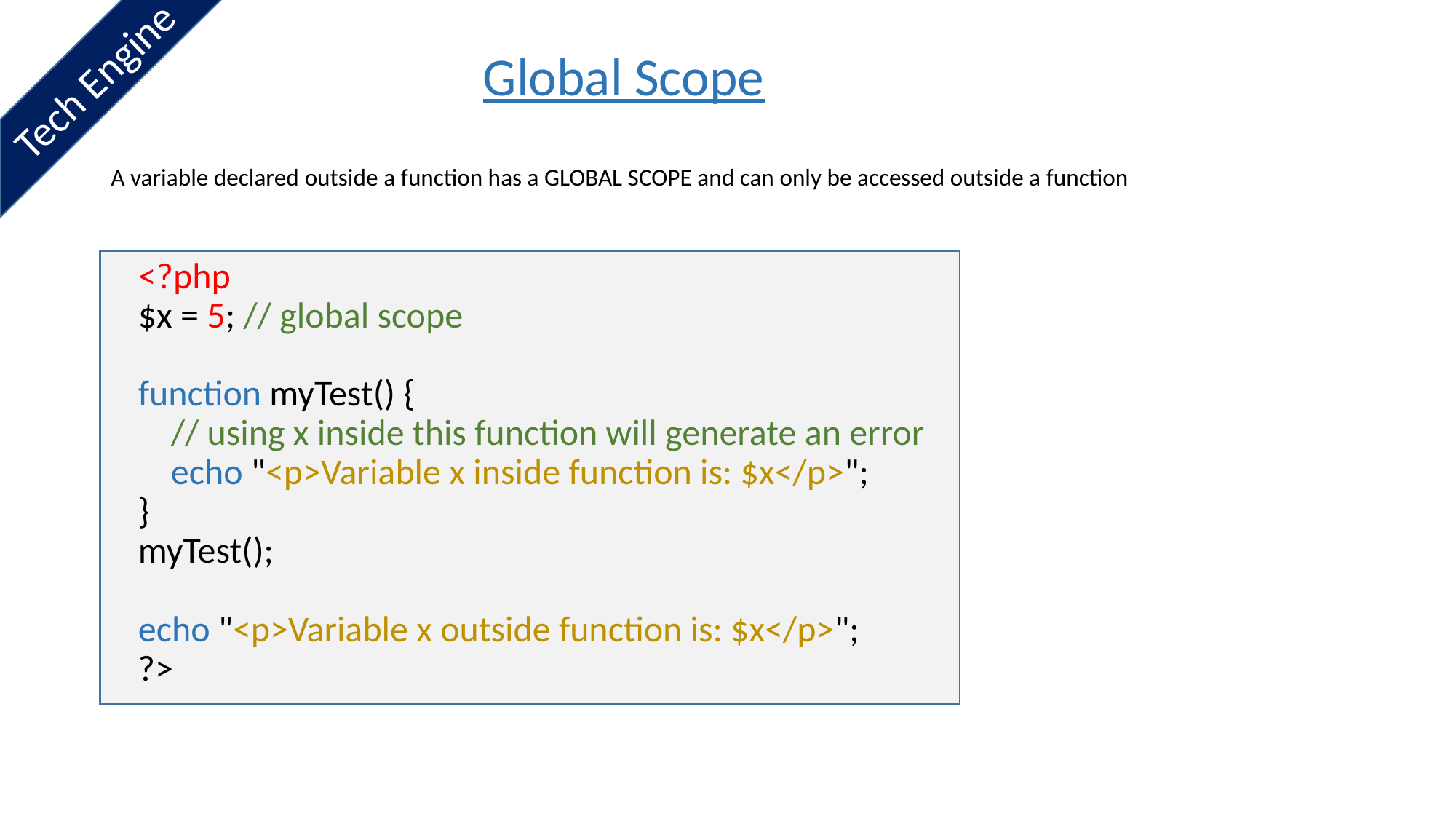

Tech Engine
# Global Scope A variable declared outside a function has a GLOBAL SCOPE and can only be accessed outside a function

<?php
$x = 5; // global scope
function myTest() {
    // using x inside this function will generate an error
    echo "<p>Variable x inside function is: $x</p>";
} 
myTest();
echo "<p>Variable x outside function is: $x</p>";
?>